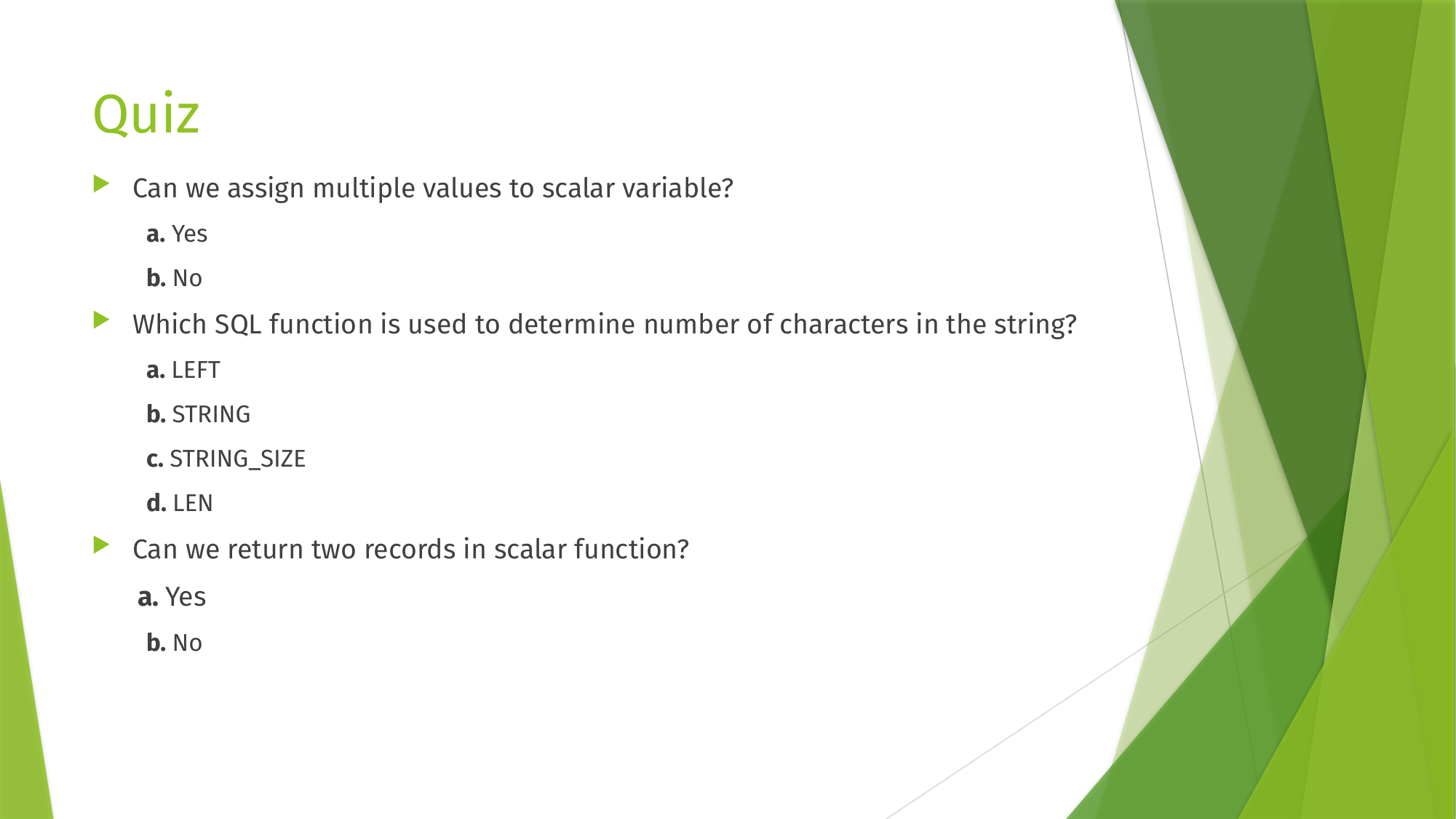

# Quiz
Can we assign multiple values to scalar variable?
a. Yes
b. No
Which SQL function is used to determine number of characters in the string?
a. LEFT
b. STRING
c. STRING_SIZE
d. LEN
Can we return two records in scalar function?
       a. Yes
b. No